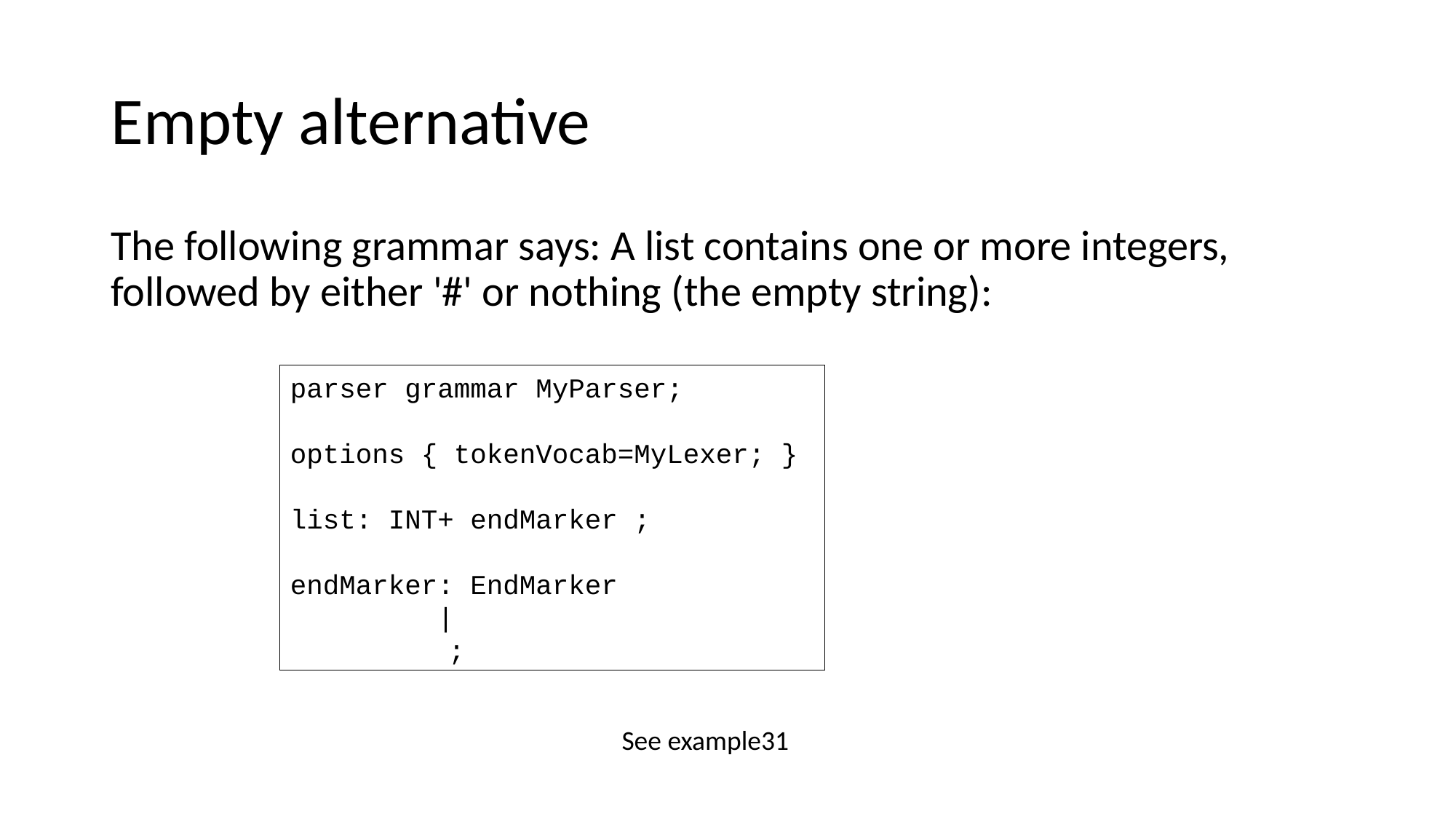

# Empty alternative
The following grammar says: A list contains one or more integers, followed by either '#' or nothing (the empty string):
parser grammar MyParser;

options { tokenVocab=MyLexer; }

list: INT+ endMarker ;

endMarker: EndMarker
         |
	   ;
See example31